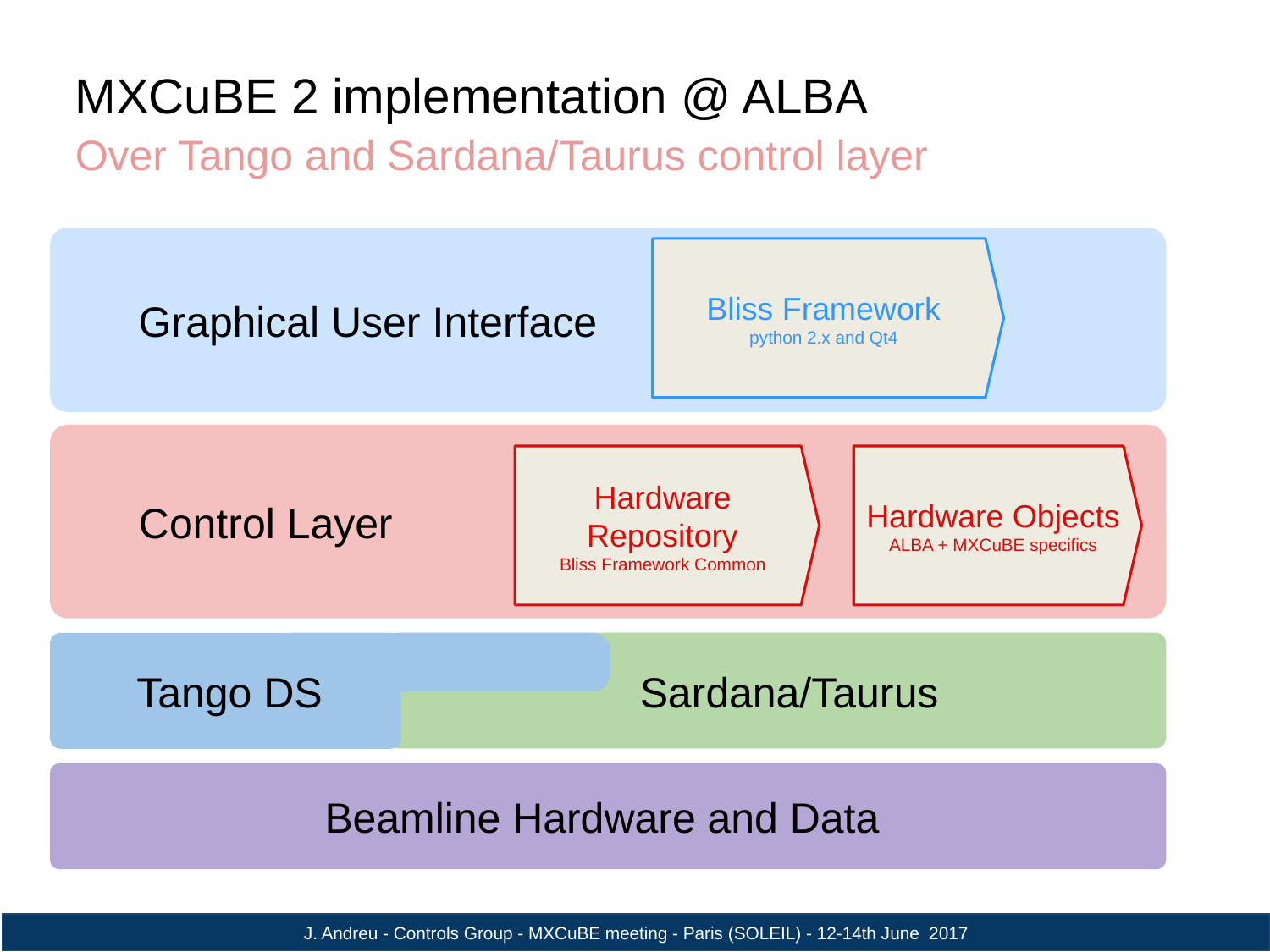

MXCuBE 2 implementation @ ALBA
Over Tango and Sardana/Taurus control layer
      Graphical User Interface
Bliss Framework
python 2.x and Qt4
      Control Layer
Hardware Repository
Bliss Framework Common
Hardware Objects
ALBA + MXCuBE specifics
  Sardana/Taurus
      Tango DS

Beamline Hardware and Data